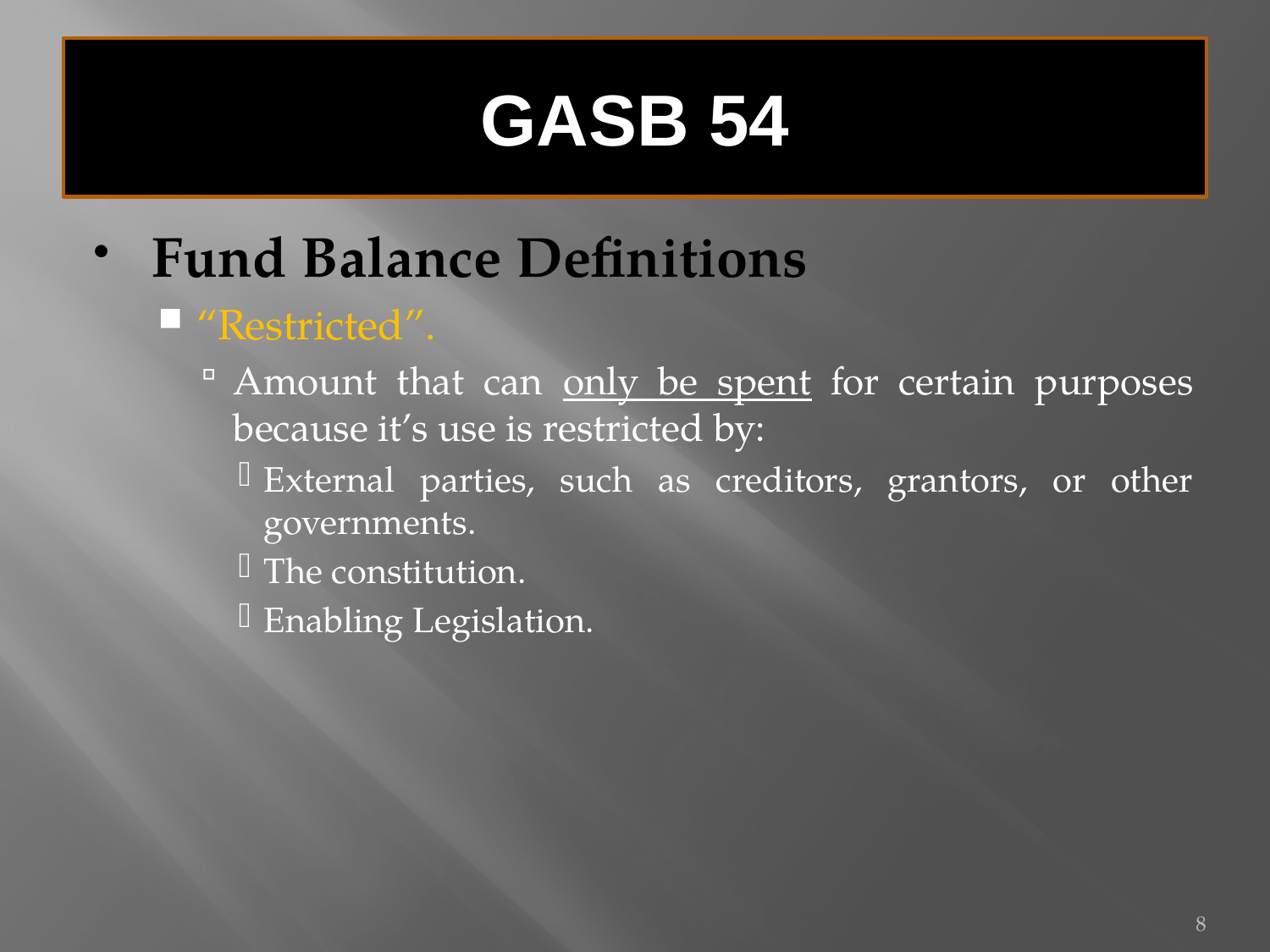

# GASB 54
Fund Balance Definitions
“Restricted”.
Amount that can only be spent for certain purposes because it’s use is restricted by:
External parties, such as creditors, grantors, or other governments.
The constitution.
Enabling Legislation.

8